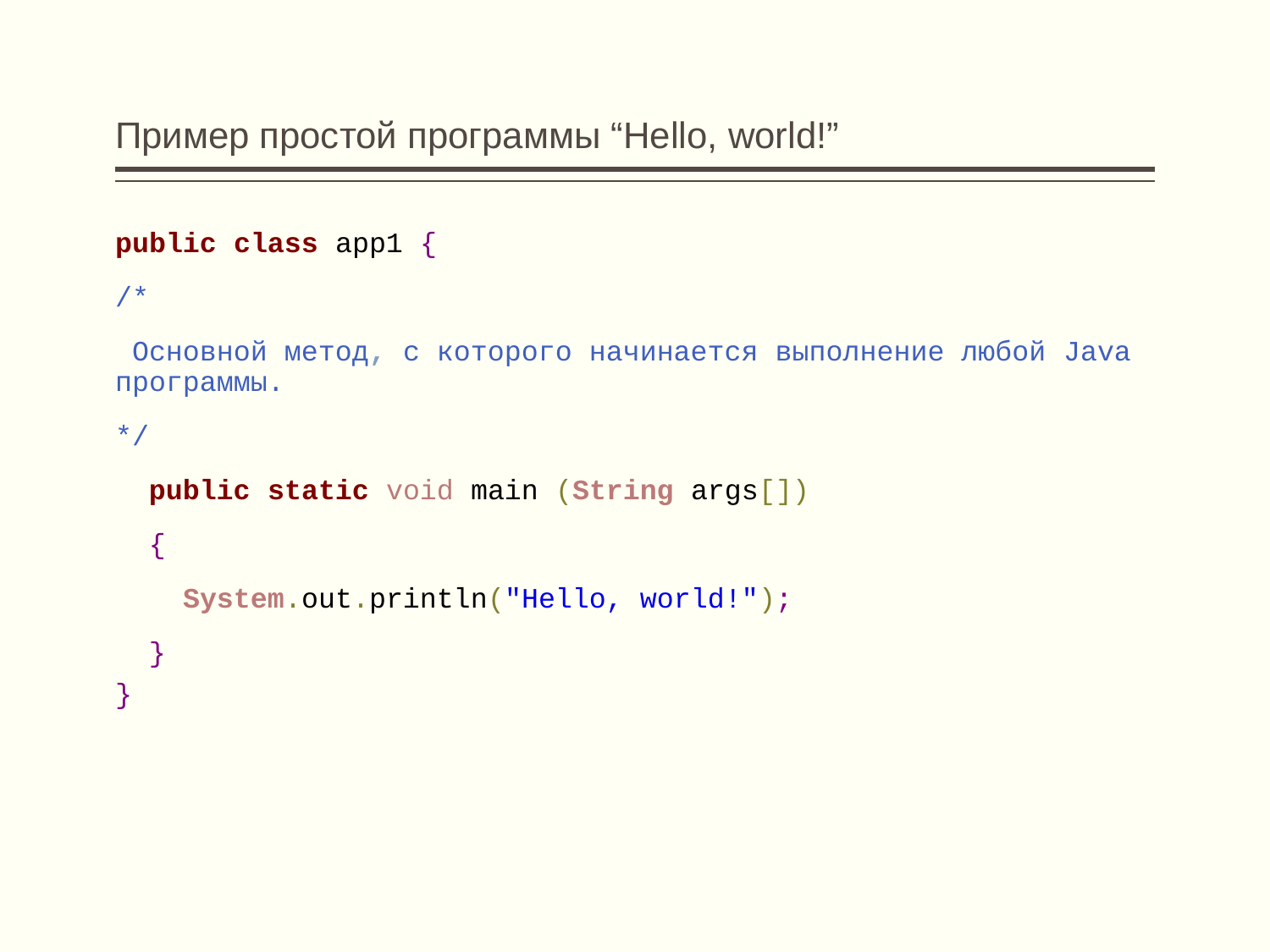

# Пример простой программы “Hello, world!”
public class app1 {
/*
 Основной метод, с которого начинается выполнение любой Java программы.
*/
  public static void main (String args[])
  {
    System.out.println("Hello, world!");
  }
}